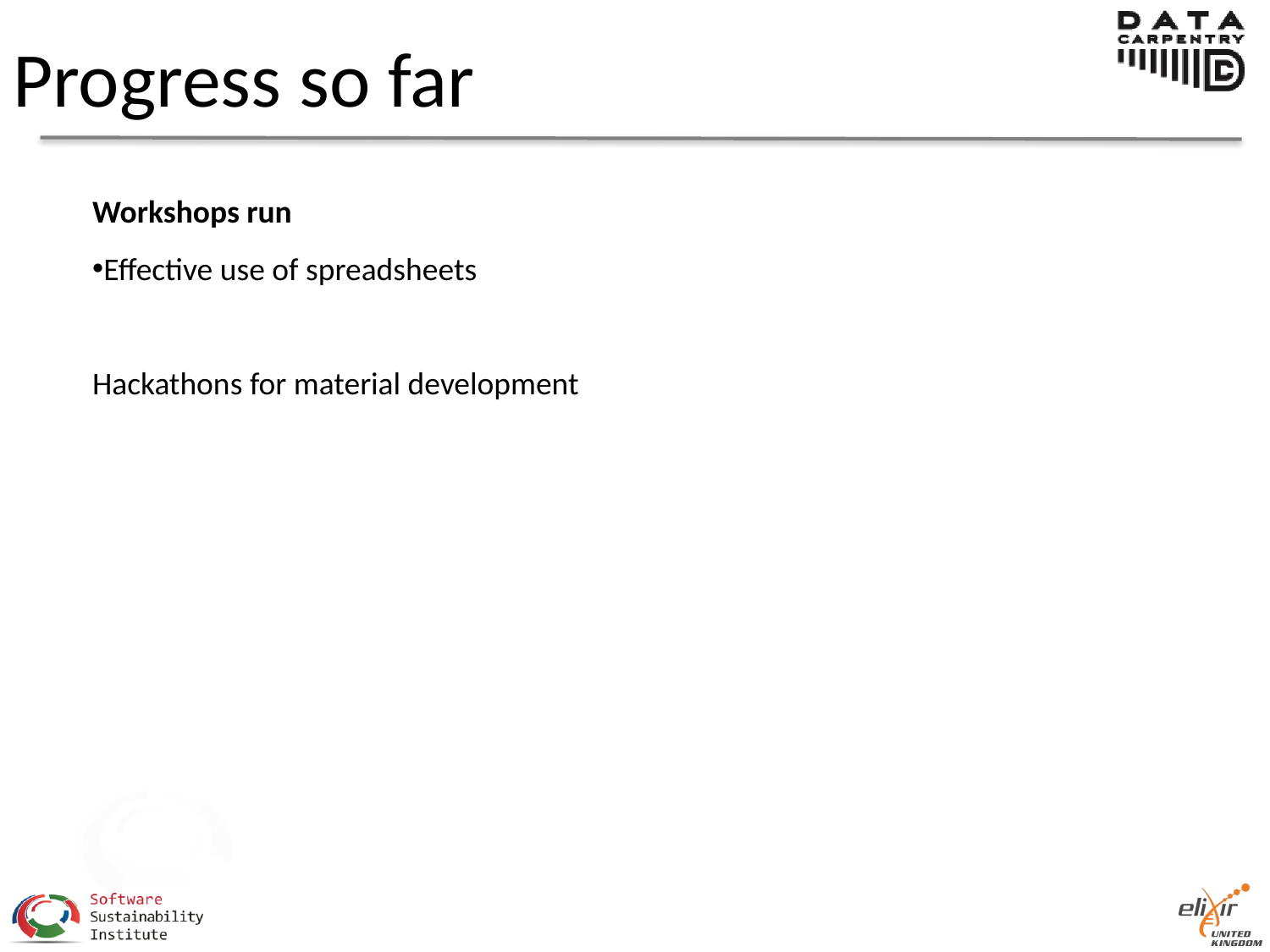

# Progress so far
Workshops run
Effective use of spreadsheets

Hackathons for material development